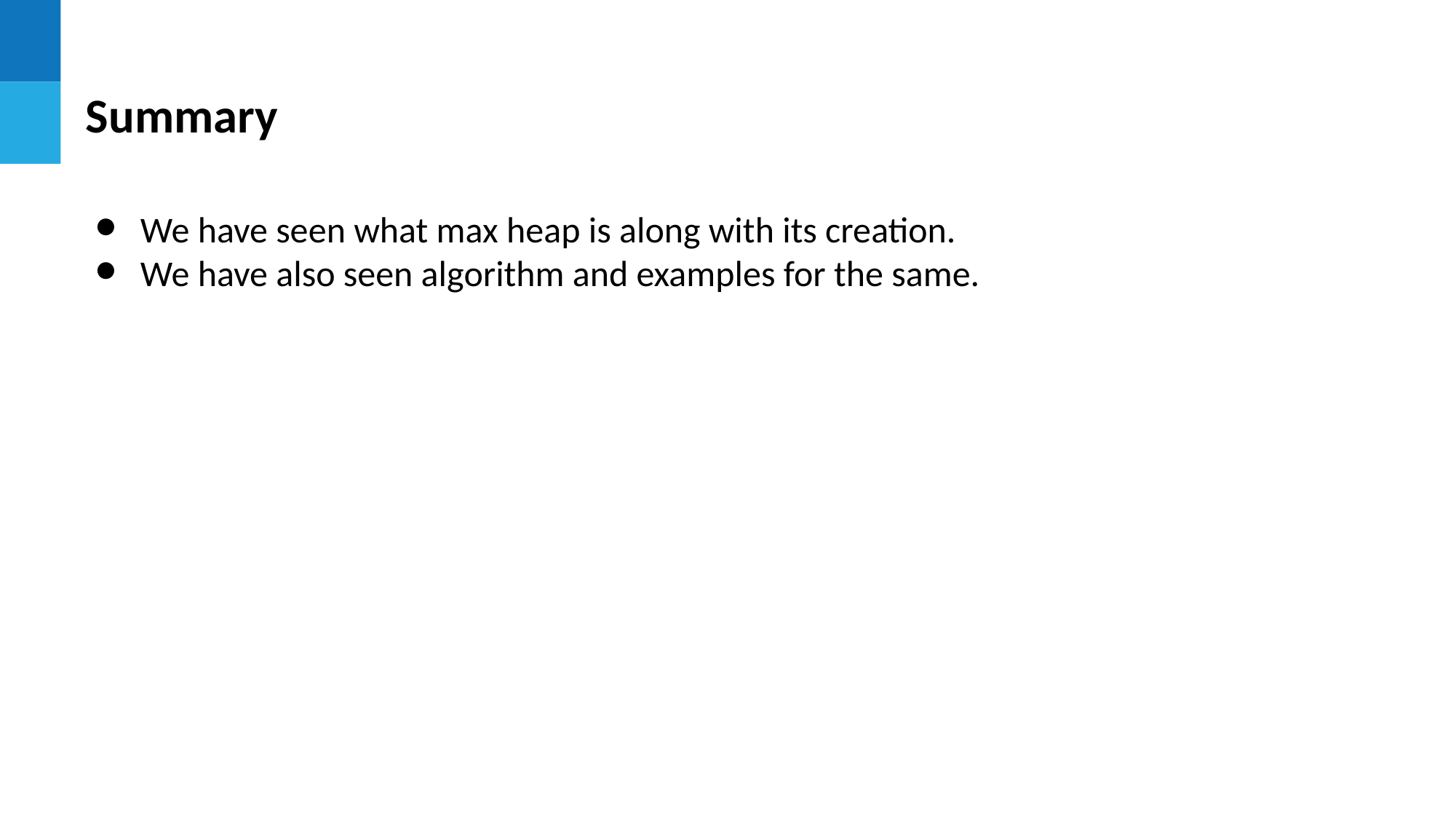

# Summary
We have seen what max heap is along with its creation.
We have also seen algorithm and examples for the same.